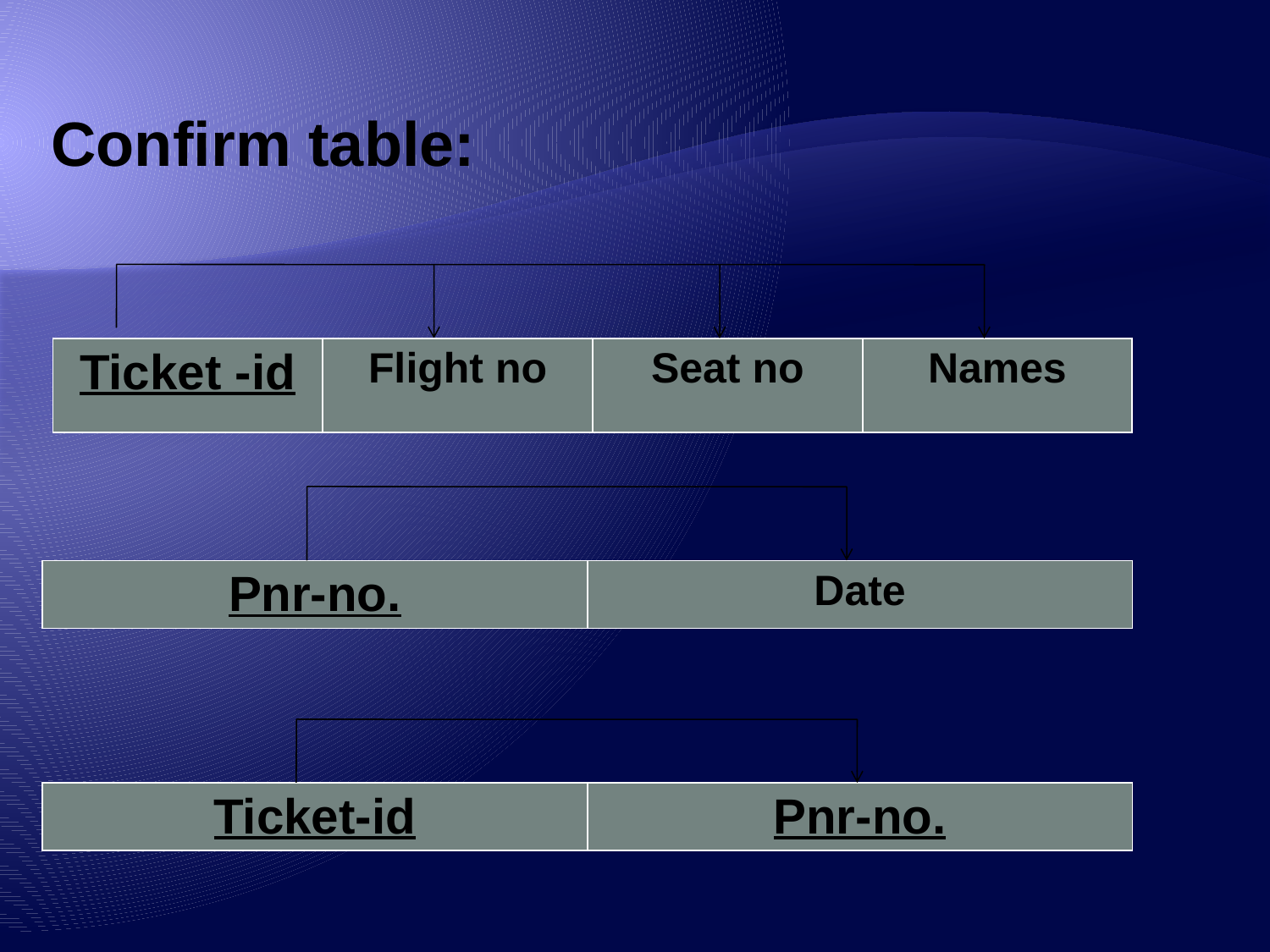

# Confirm table:
| Ticket -id | Flight no | Seat no | Names |
| --- | --- | --- | --- |
| Pnr-no. | Date |
| --- | --- |
| Ticket-id | Pnr-no. |
| --- | --- |